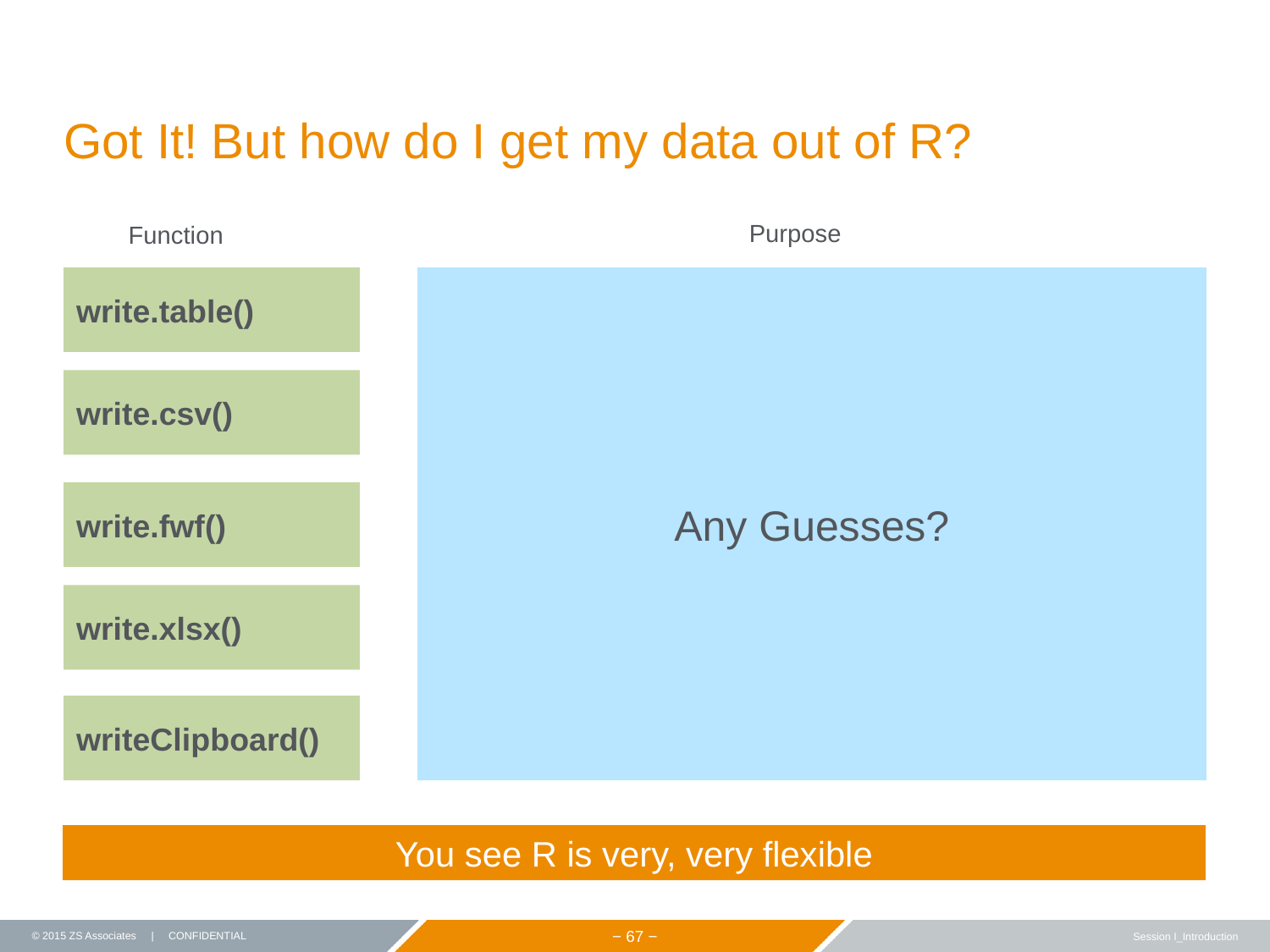

# Got It! But how do I get my data out of R?
Purpose
Function
write.table()
Any Guesses?
write.csv()
write.fwf()
write.xlsx()
writeClipboard()
You see R is very, very flexible